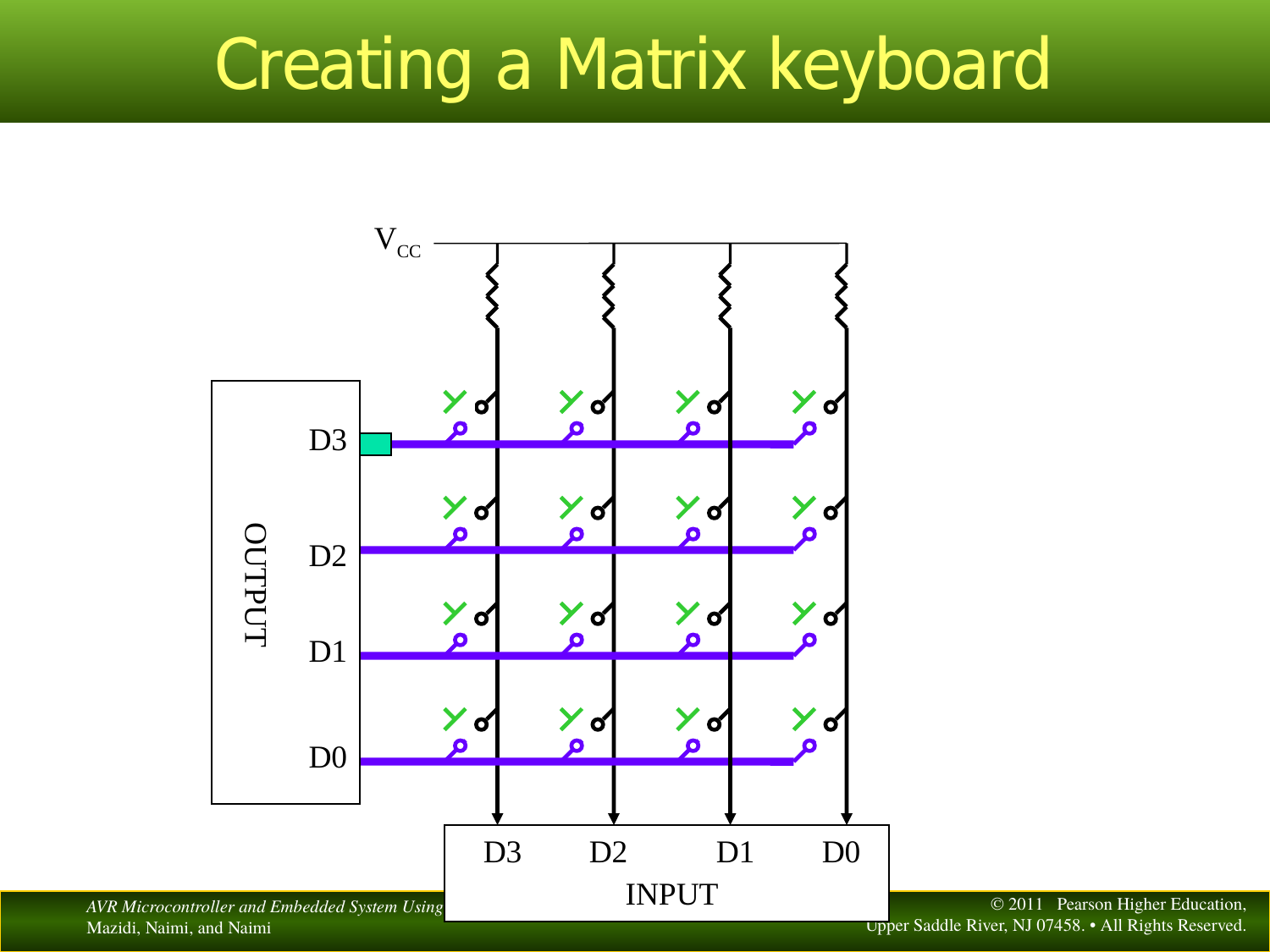

# Creating a Matrix keyboard
VCC

D3
D2
D1
D0
OUTPUT

D3
D2
D1
D0
INPUT